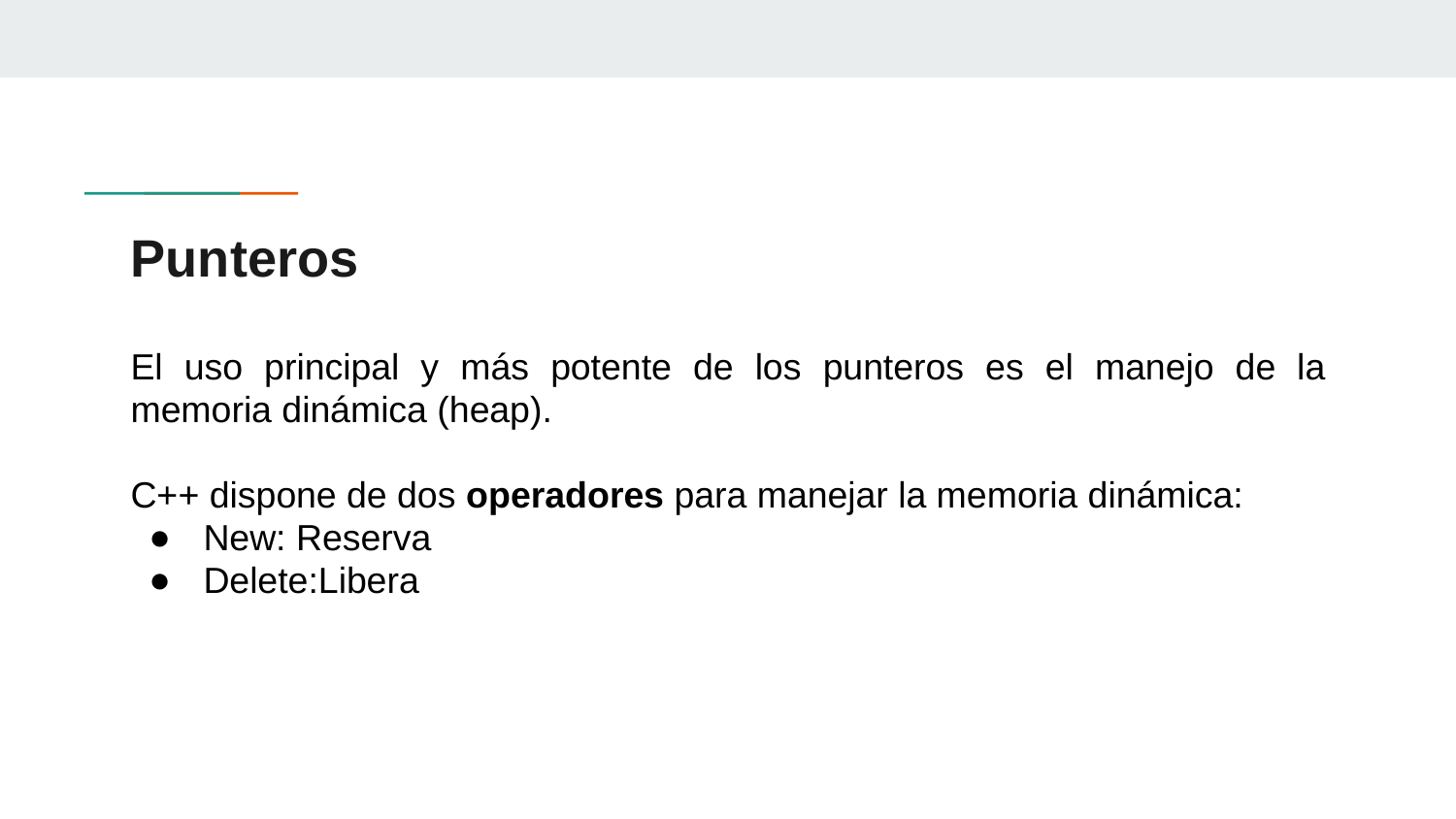

# Punteros
El uso principal y más potente de los punteros es el manejo de la memoria dinámica (heap).

C++ dispone de dos operadores para manejar la memoria dinámica:
New: Reserva
Delete:Libera